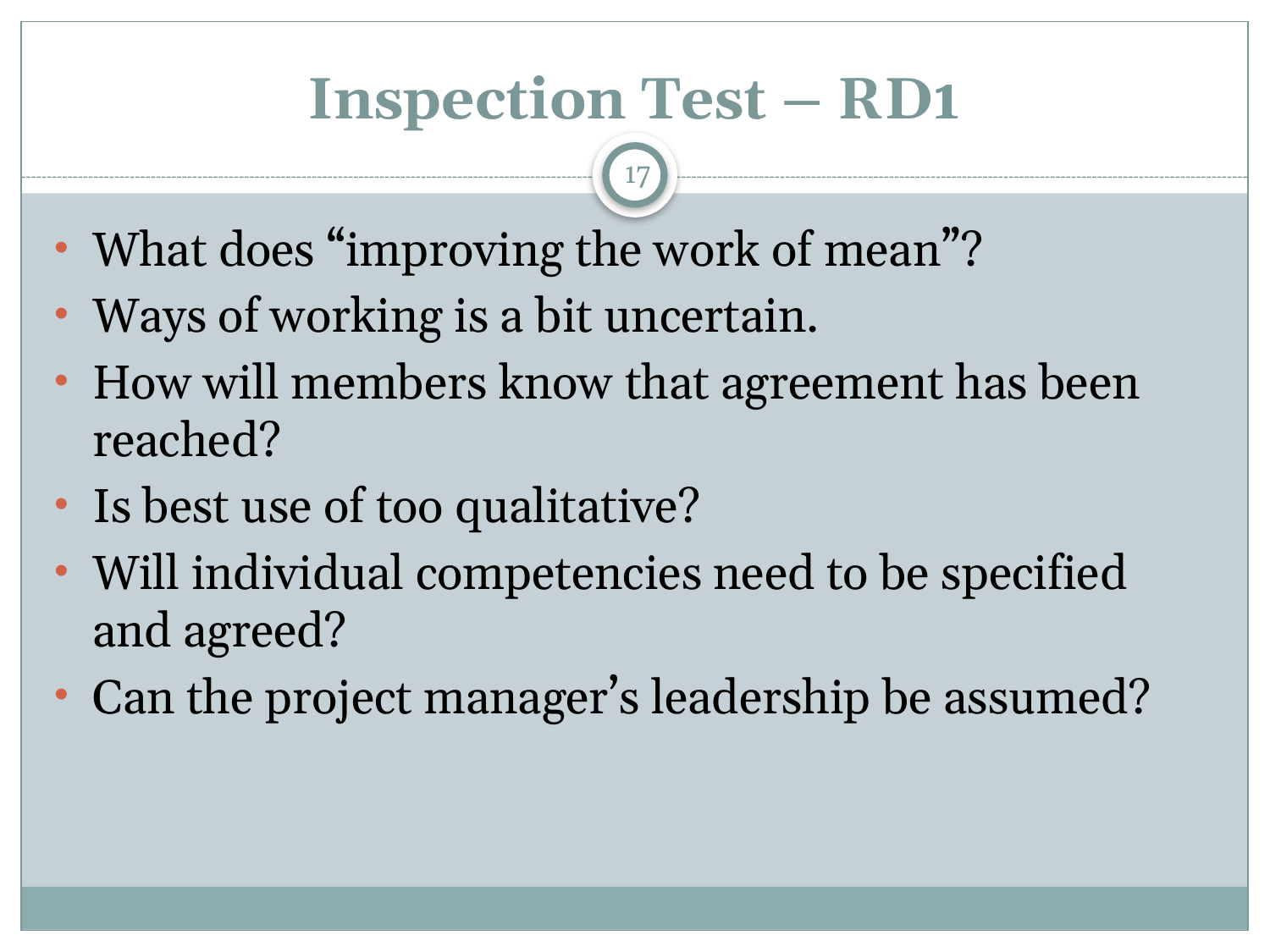

# Inspection Test – RD1
17
What does “improving the work of mean”?
Ways of working is a bit uncertain.
How will members know that agreement has been reached?
Is best use of too qualitative?
Will individual competencies need to be specified and agreed?
Can the project manager’s leadership be assumed?